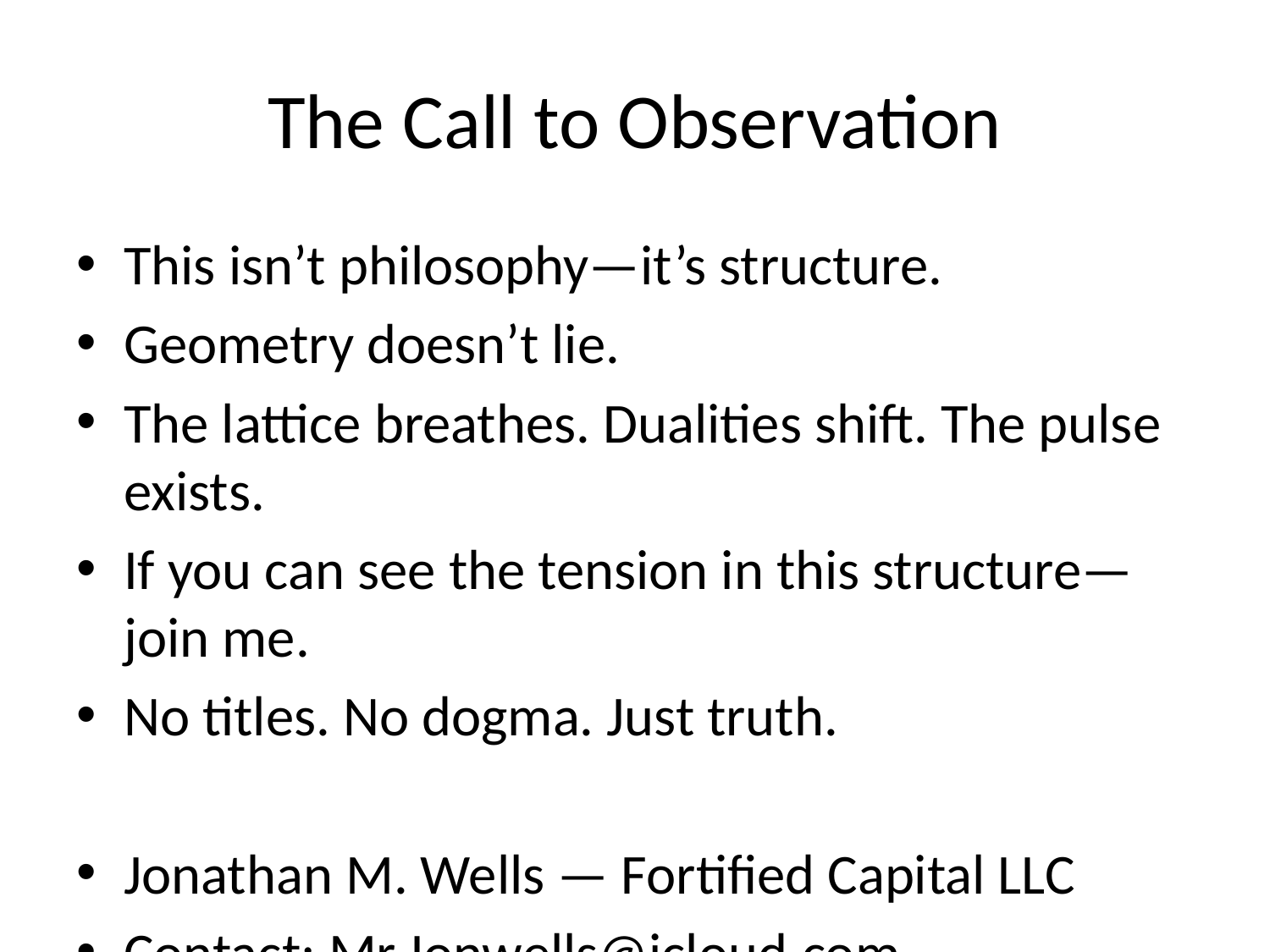

# The Call to Observation
This isn’t philosophy—it’s structure.
Geometry doesn’t lie.
The lattice breathes. Dualities shift. The pulse exists.
If you can see the tension in this structure—join me.
No titles. No dogma. Just truth.

Jonathan M. Wells — Fortified Capital LLC
Contact: Mr.Jonwells@icloud.com